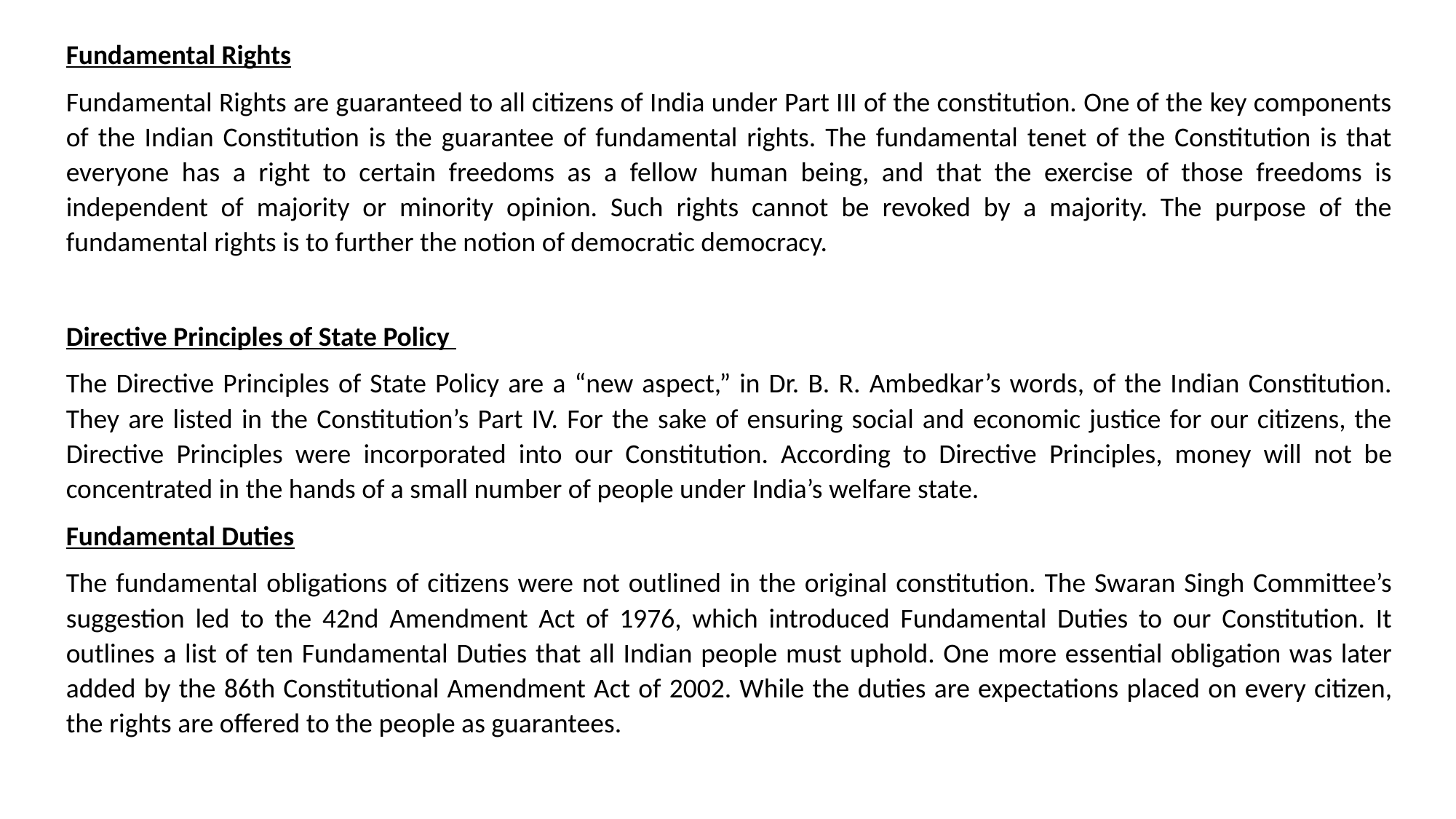

Fundamental Rights
Fundamental Rights are guaranteed to all citizens of India under Part III of the constitution. One of the key components of the Indian Constitution is the guarantee of fundamental rights. The fundamental tenet of the Constitution is that everyone has a right to certain freedoms as a fellow human being, and that the exercise of those freedoms is independent of majority or minority opinion. Such rights cannot be revoked by a majority. The purpose of the fundamental rights is to further the notion of democratic democracy.

Directive Principles of State Policy
The Directive Principles of State Policy are a “new aspect,” in Dr. B. R. Ambedkar’s words, of the Indian Constitution. They are listed in the Constitution’s Part IV. For the sake of ensuring social and economic justice for our citizens, the Directive Principles were incorporated into our Constitution. According to Directive Principles, money will not be concentrated in the hands of a small number of people under India’s welfare state.
Fundamental Duties
The fundamental obligations of citizens were not outlined in the original constitution. The Swaran Singh Committee’s suggestion led to the 42nd Amendment Act of 1976, which introduced Fundamental Duties to our Constitution. It outlines a list of ten Fundamental Duties that all Indian people must uphold. One more essential obligation was later added by the 86th Constitutional Amendment Act of 2002. While the duties are expectations placed on every citizen, the rights are offered to the people as guarantees.